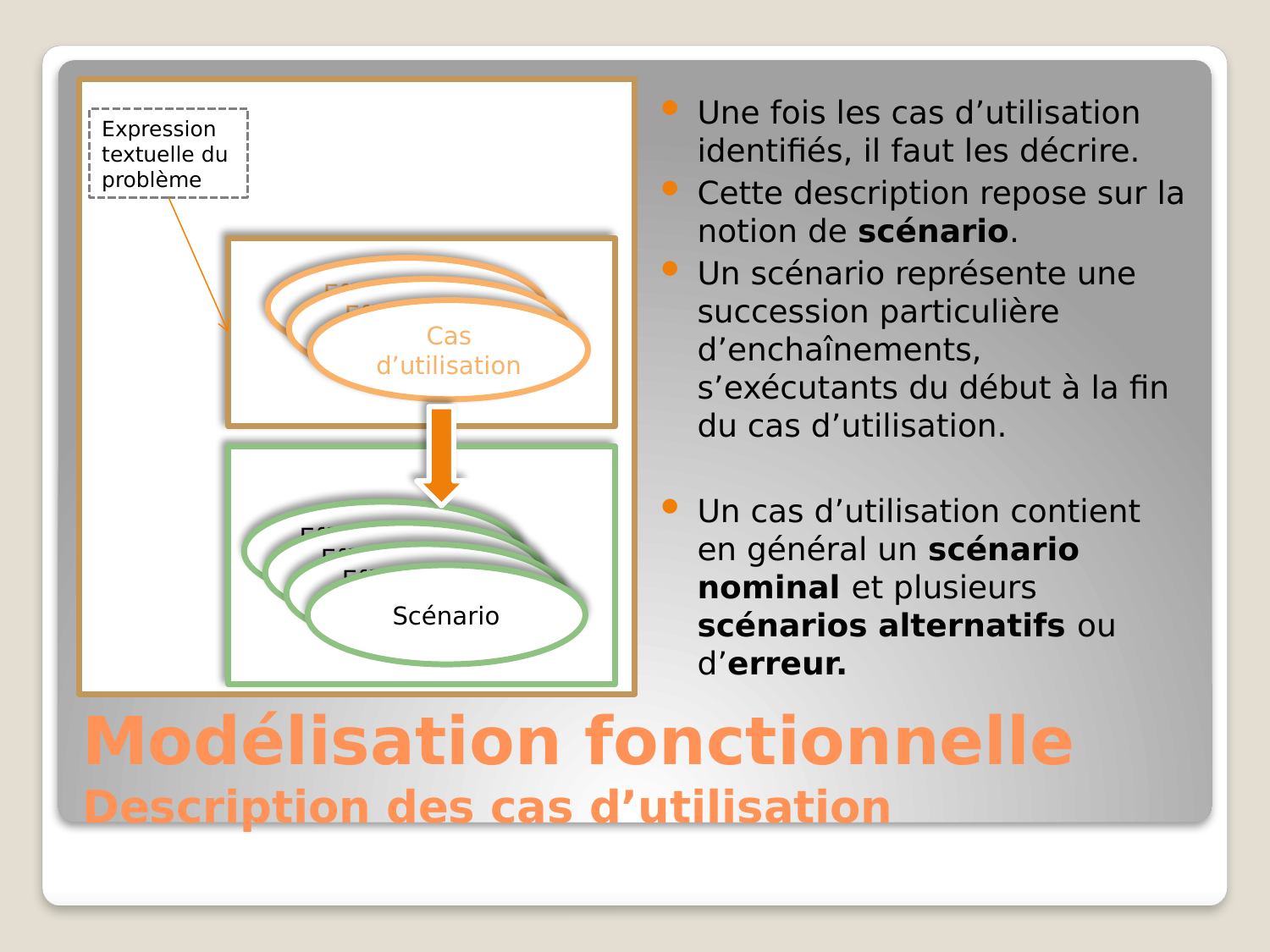

Une fois les cas d’utilisation identifiés, il faut les décrire.
Cette description repose sur la notion de scénario.
Un scénario représente une succession particulière d’enchaînements, s’exécutants du début à la fin du cas d’utilisation.

Un cas d’utilisation contient en général un scénario nominal et plusieurs scénarios alternatifs ou d’erreur.
Expression textuelle du problème

Effectuer une Commande
Effectuer une Commande
Cas d’utilisation

Effectuer une Commande
Effectuer une Commande
Effectuer une Commande
Scénario
# Modélisation fonctionnelle Description des cas d’utilisation